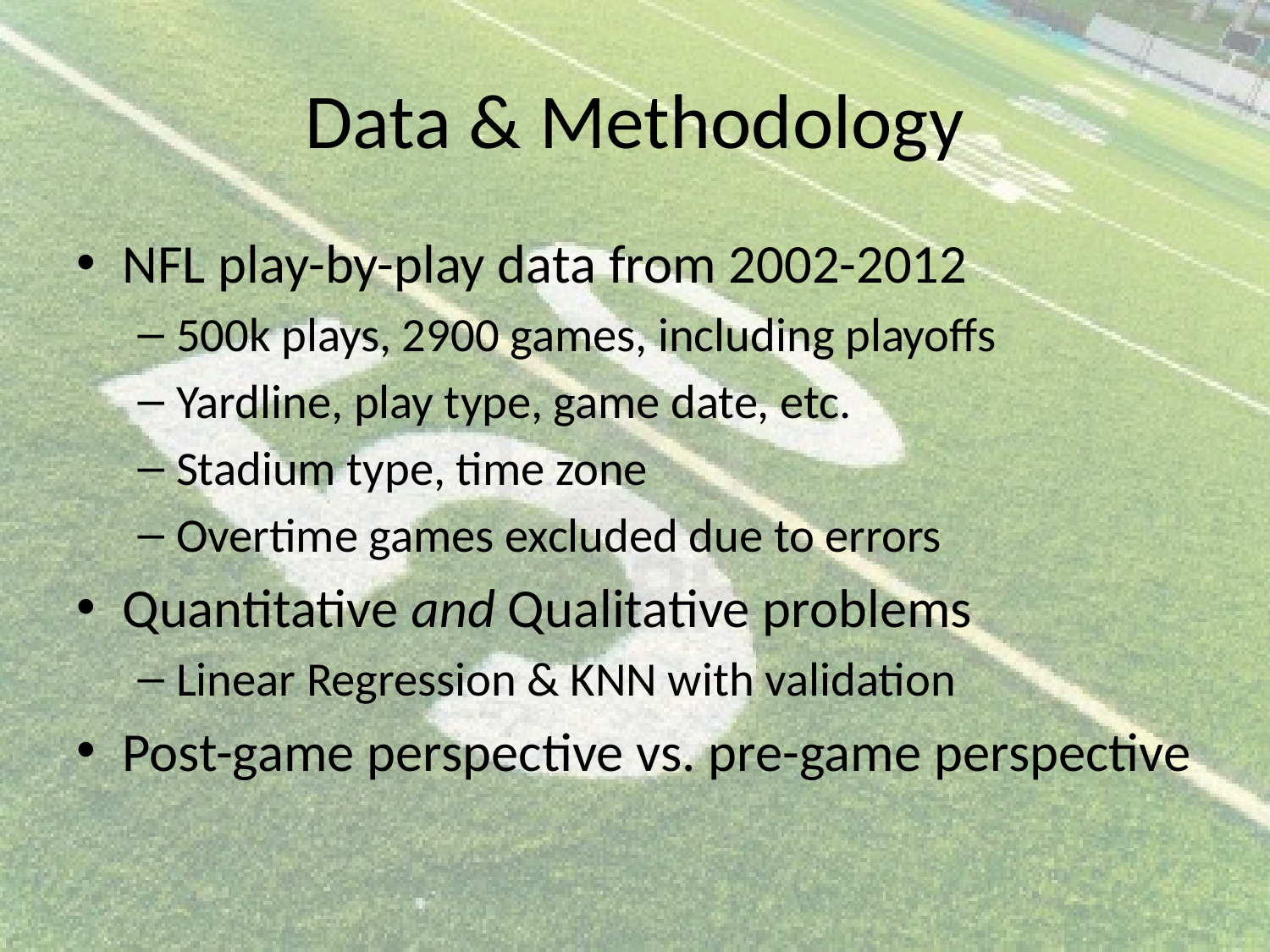

# Data & Methodology
NFL play-by-play data from 2002-2012
500k plays, 2900 games, including playoffs
Yardline, play type, game date, etc.
Stadium type, time zone
Overtime games excluded due to errors
Quantitative and Qualitative problems
Linear Regression & KNN with validation
Post-game perspective vs. pre-game perspective